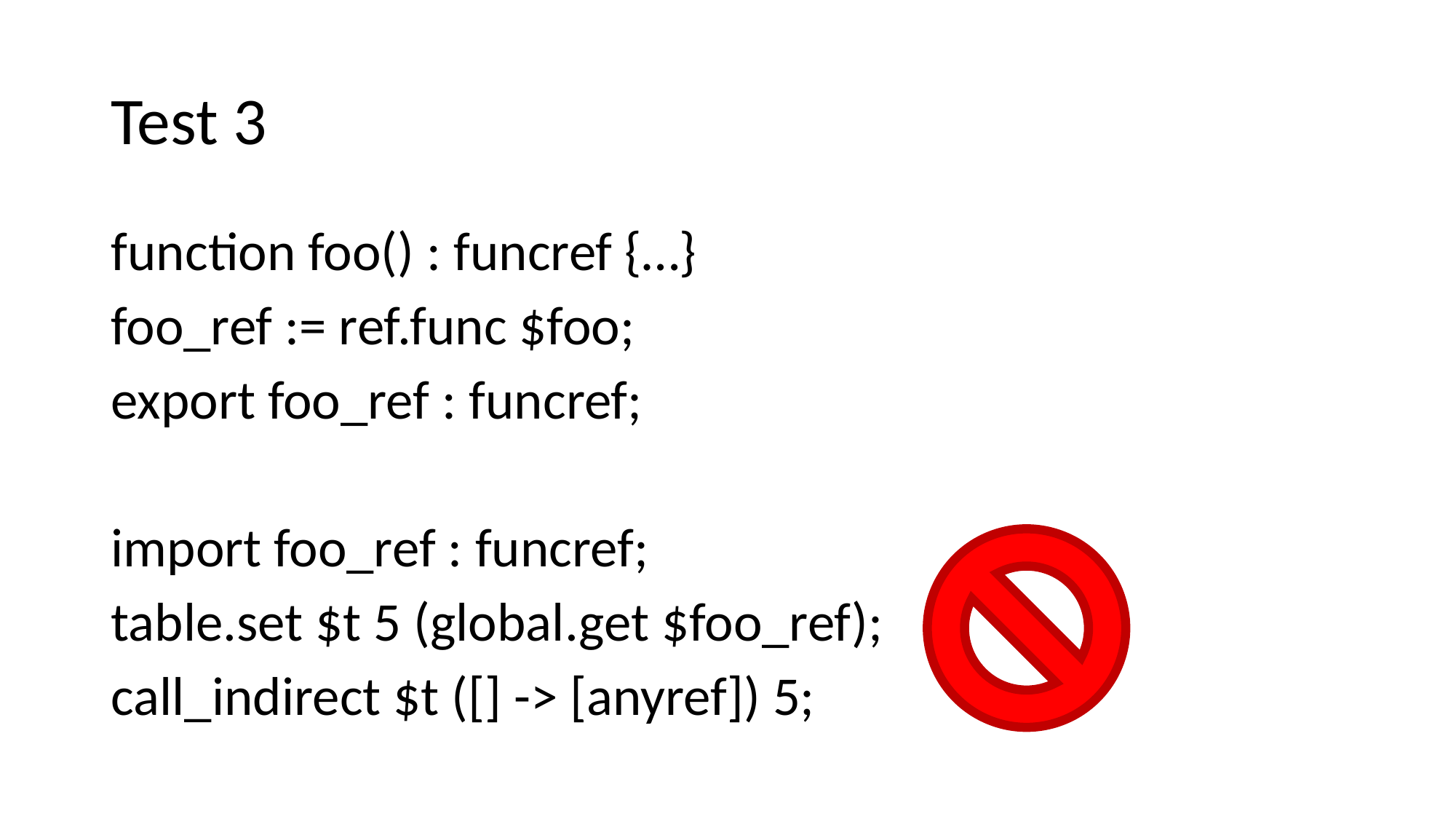

# Test 3
function foo() : funcref {…}
foo_ref := ref.func $foo;
export foo_ref : funcref;

import foo_ref : funcref;
table.set $t 5 (global.get $foo_ref);
call_indirect $t ([] -> [anyref]) 5;